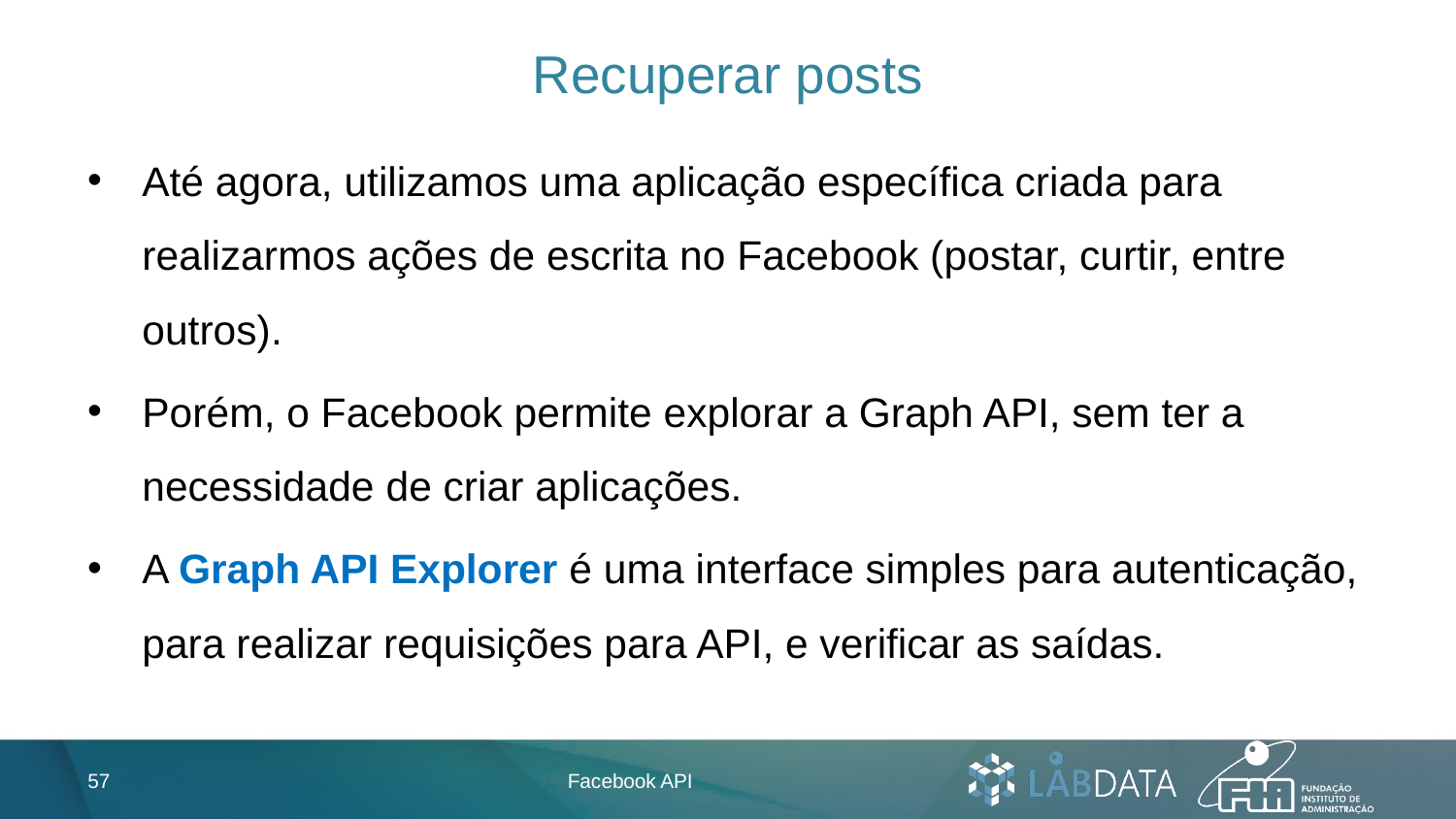

# Recuperar posts
Até agora, utilizamos uma aplicação específica criada para realizarmos ações de escrita no Facebook (postar, curtir, entre outros).
Porém, o Facebook permite explorar a Graph API, sem ter a necessidade de criar aplicações.
A Graph API Explorer é uma interface simples para autenticação, para realizar requisições para API, e verificar as saídas.

57
Facebook API